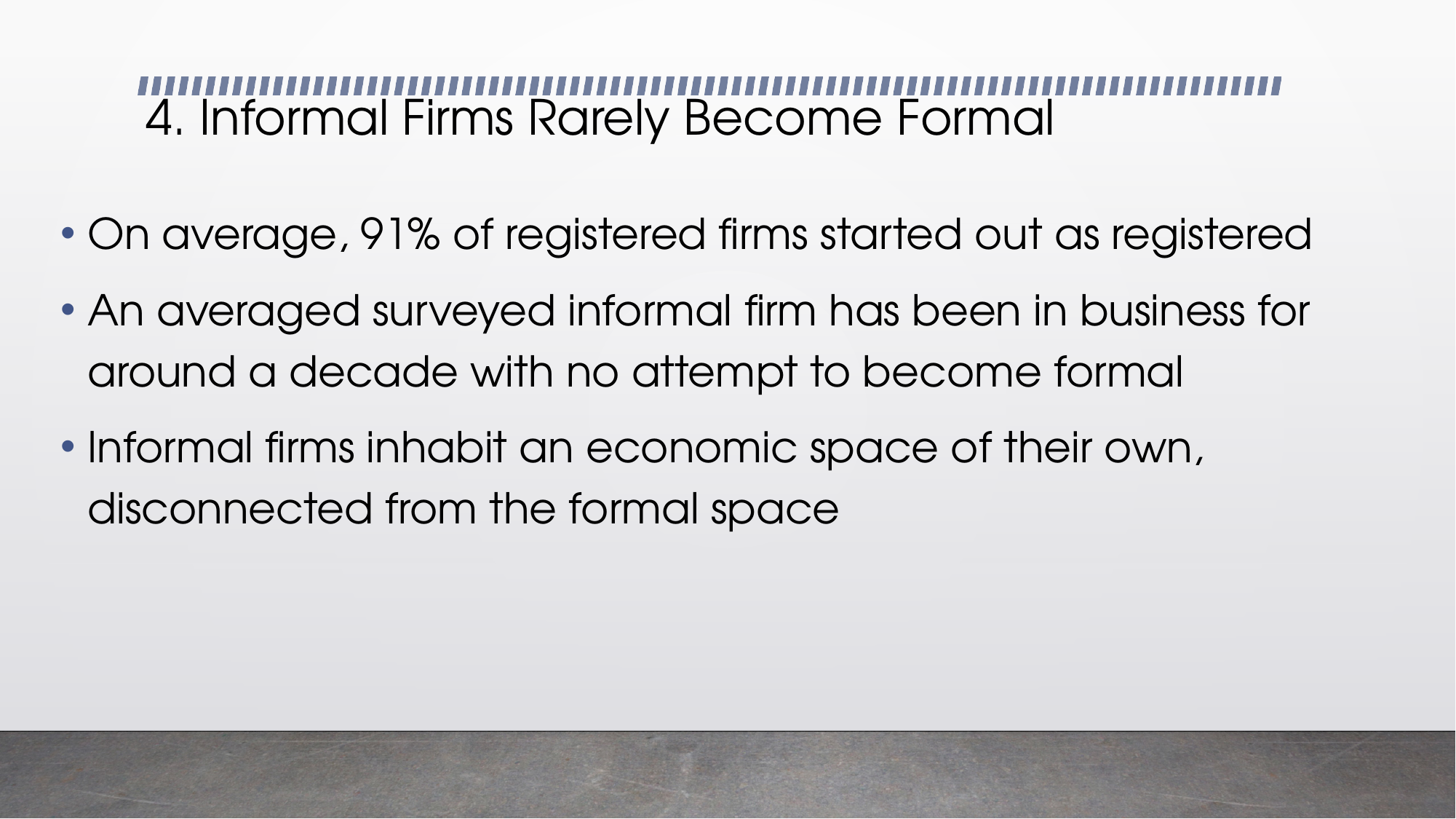

# 4. Informal Firms Rarely Become Formal
On average, 91% of registered firms started out as registered
An averaged surveyed informal firm has been in business for around a decade with no attempt to become formal
Informal firms inhabit an economic space of their own, disconnected from the formal space